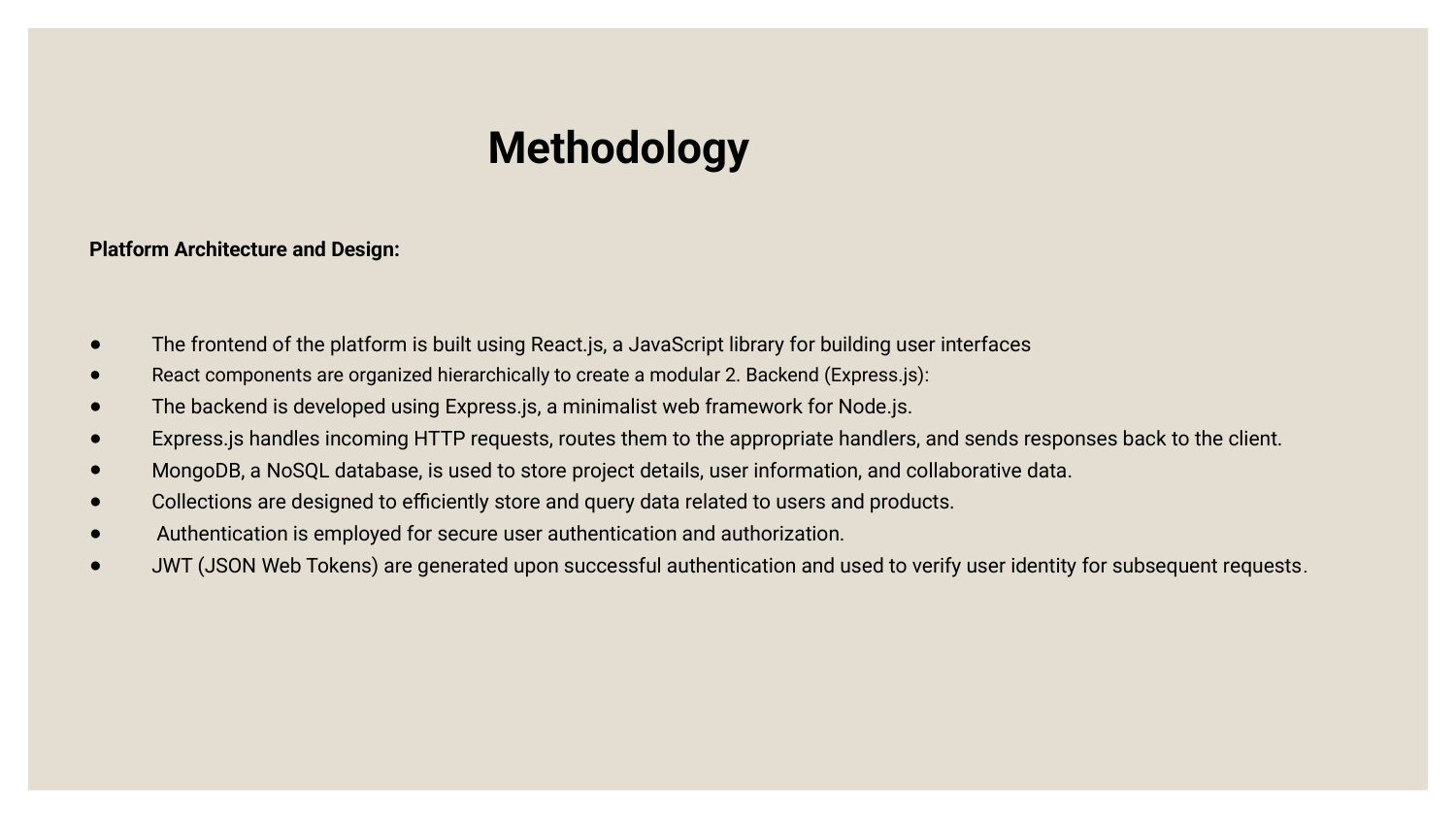

Methodology

# Platform Architecture and Design:

The frontend of the platform is built using React.js, a JavaScript library for building user interfaces
React components are organized hierarchically to create a modular 2. Backend (Express.js):
The backend is developed using Express.js, a minimalist web framework for Node.js.
Express.js handles incoming HTTP requests, routes them to the appropriate handlers, and sends responses back to the client.
MongoDB, a NoSQL database, is used to store project details, user information, and collaborative data.
Collections are designed to efficiently store and query data related to users and products.
 Authentication is employed for secure user authentication and authorization.
JWT (JSON Web Tokens) are generated upon successful authentication and used to verify user identity for subsequent requests.